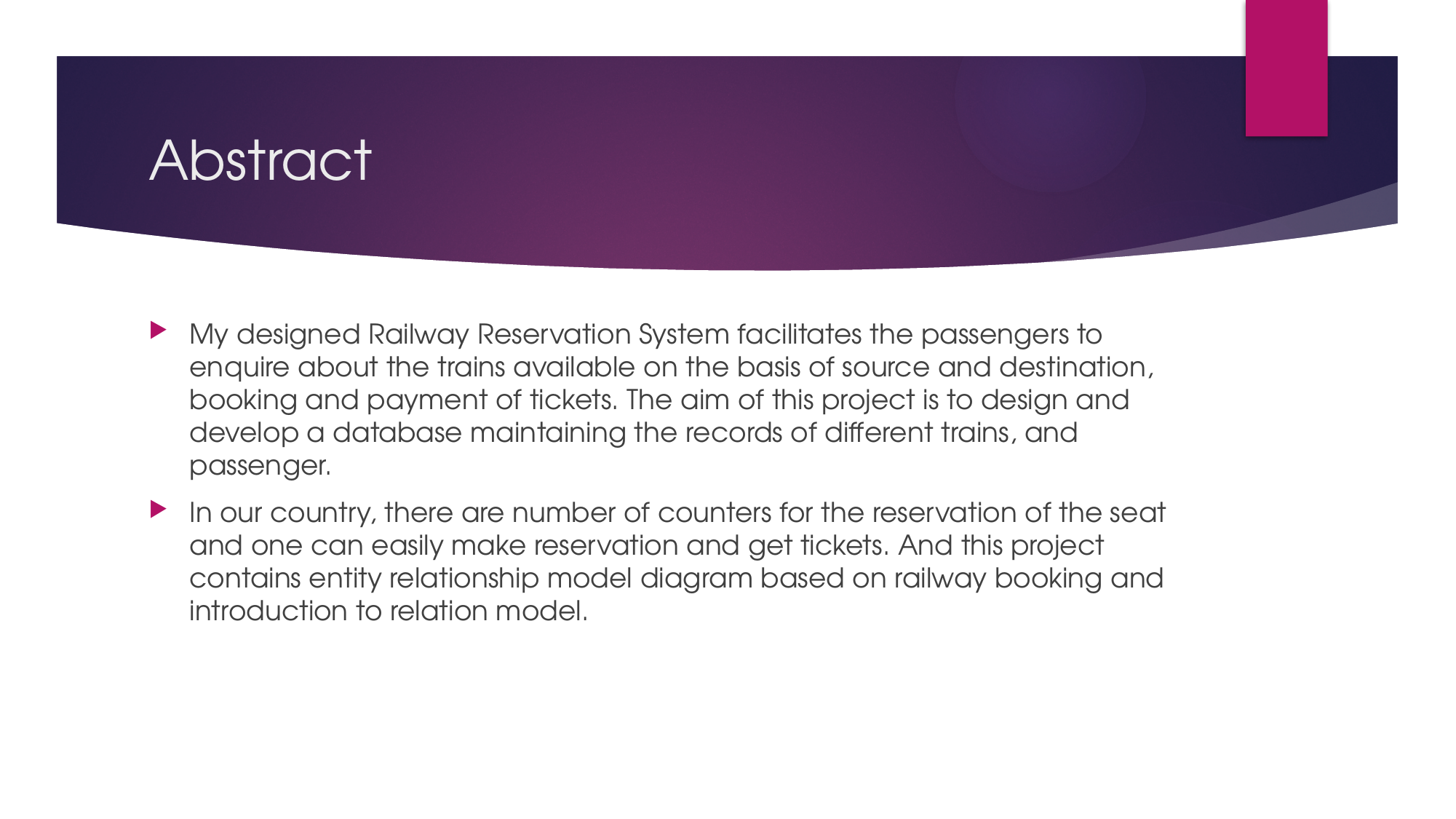

# Abstract
My designed Railway Reservation System facilitates the passengers to enquire about the trains available on the basis of source and destination, booking and payment of tickets. The aim of this project is to design and develop a database maintaining the records of different trains, and passenger.
In our country, there are number of counters for the reservation of the seat and one can easily make reservation and get tickets. And this project contains entity relationship model diagram based on railway booking and introduction to relation model.